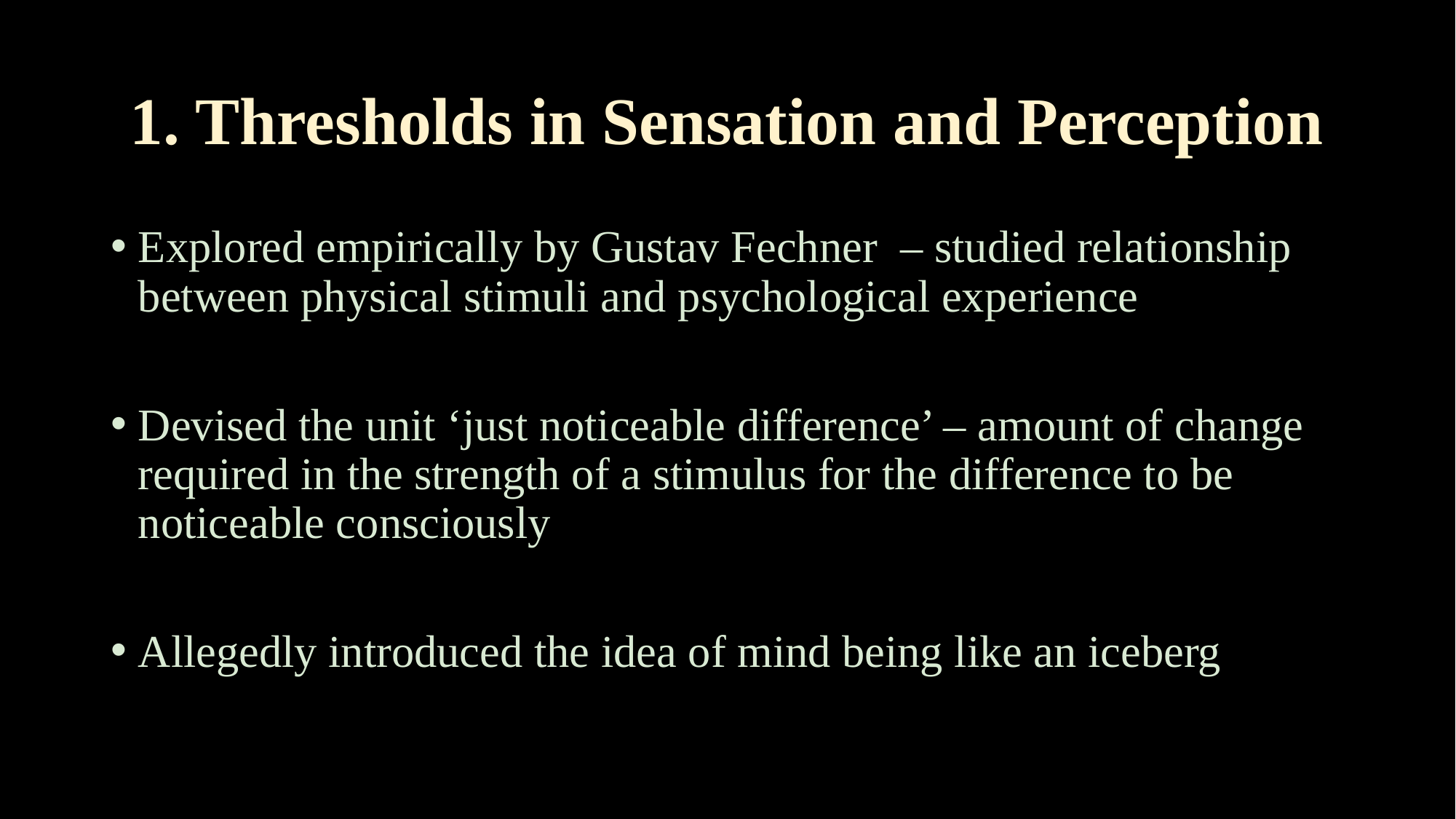

# 1. Thresholds in Sensation and Perception
Explored empirically by Gustav Fechner  – studied relationship between physical stimuli and psychological experience

Devised the unit ‘just noticeable difference’ – amount of change required in the strength of a stimulus for the difference to be noticeable consciously

Allegedly introduced the idea of mind being like an iceberg